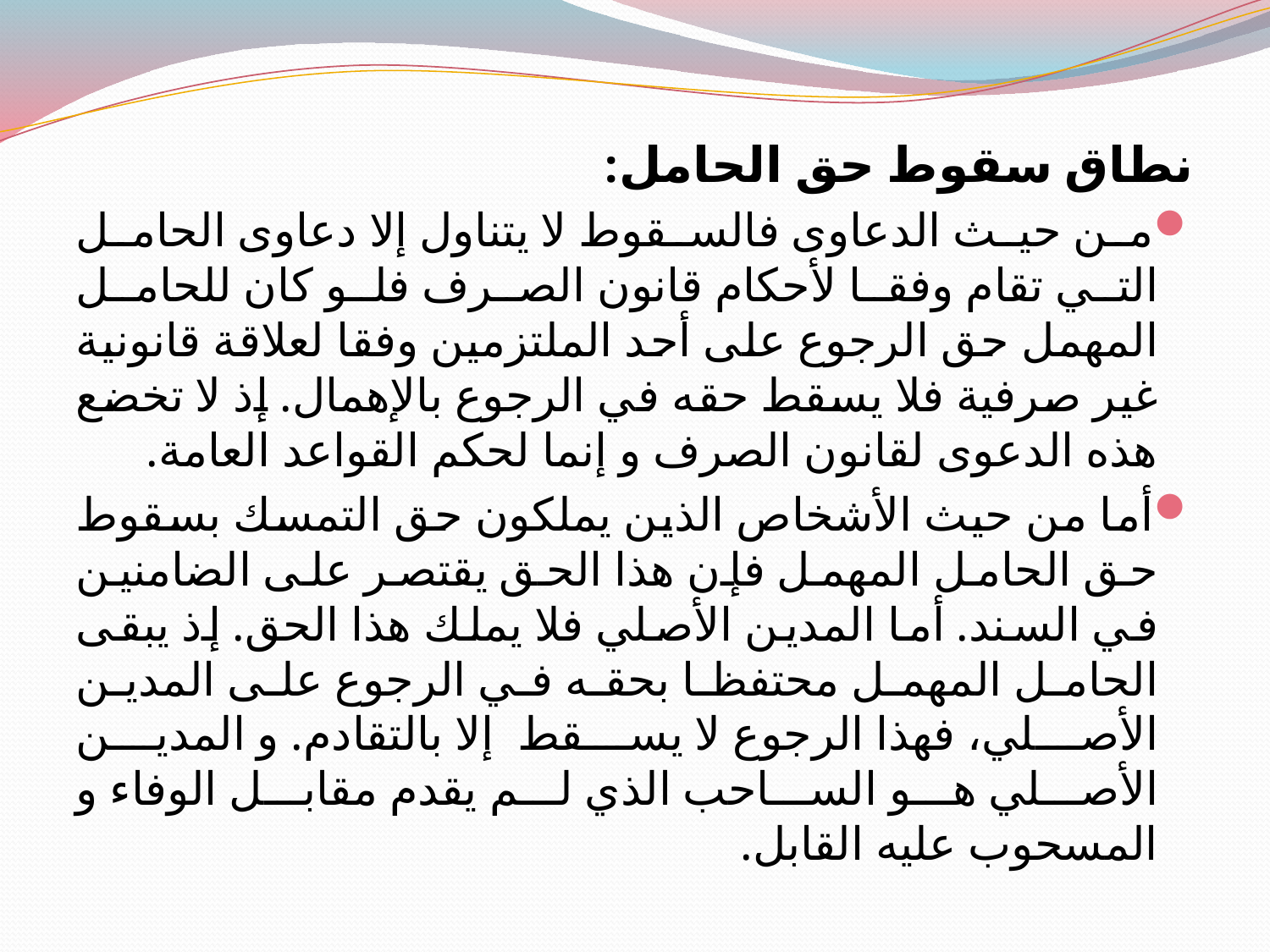

#
نطاق سقوط حق الحامل:
من حيث الدعاوى فالسقوط لا يتناول إلا دعاوى الحامل التي تقام وفقا لأحكام قانون الصرف فلو كان للحامل المهمل حق الرجوع على أحد الملتزمين وفقا لعلاقة قانونية غير صرفية فلا يسقط حقه في الرجوع بالإهمال. إذ لا تخضع هذه الدعوى لقانون الصرف و إنما لحكم القواعد العامة.
أما من حيث الأشخاص الذين يملكون حق التمسك بسقوط حق الحامل المهمل فإن هذا الحق يقتصر على الضامنين في السند. أما المدين الأصلي فلا يملك هذا الحق. إذ يبقى الحامل المهمل محتفظا بحقه في الرجوع على المدين الأصلي، فهذا الرجوع لا يسقط  إلا بالتقادم. و المدين الأصلي هو الساحب الذي لم يقدم مقابل الوفاء و المسحوب عليه القابل.